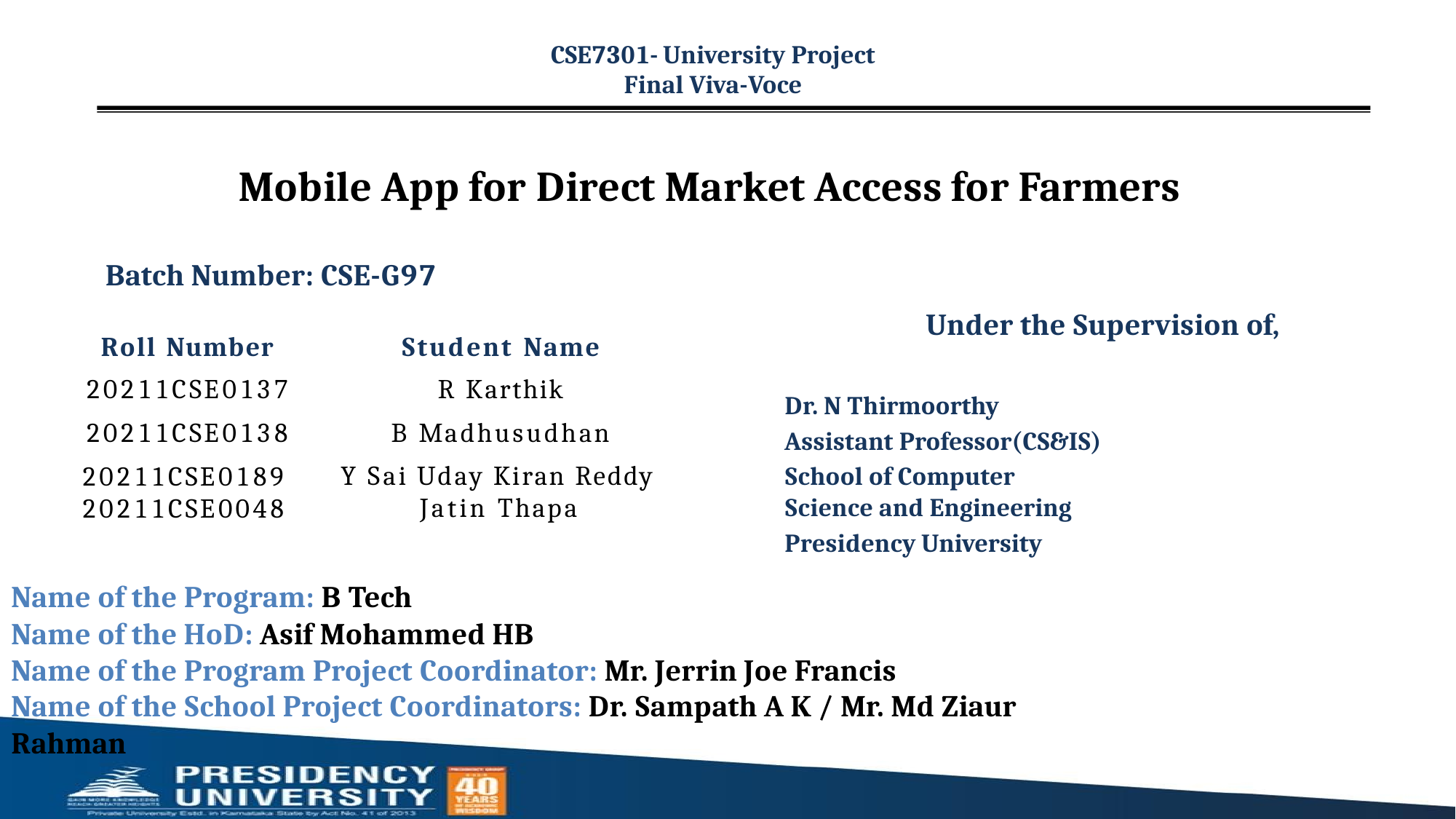

CSE7301- University Project
Final Viva-Voce
# Mobile App for Direct Market Access for Farmers
Batch Number: CSE-G97
Under the Supervision of,

Dr. N Thirmoorthy Assistant Professor(CS&IS)
School of Computer Science and Engineering
Presidency University
Name of the Program: B Tech
Name of the HoD: Asif Mohammed HB
Name of the Program Project Coordinator: Mr. Jerrin Joe Francis
Name of the School Project Coordinators: Dr. Sampath A K / Mr. Md Ziaur Rahman
| Roll Number | Student Name |
| --- | --- |
| 20211CSE0137 | R Karthik |
| 20211CSE0138 | B Madhusudhan |
| 20211CSE0189 20211CSE0048 | Y Sai Uday Kiran Reddy Jatin Thapa |